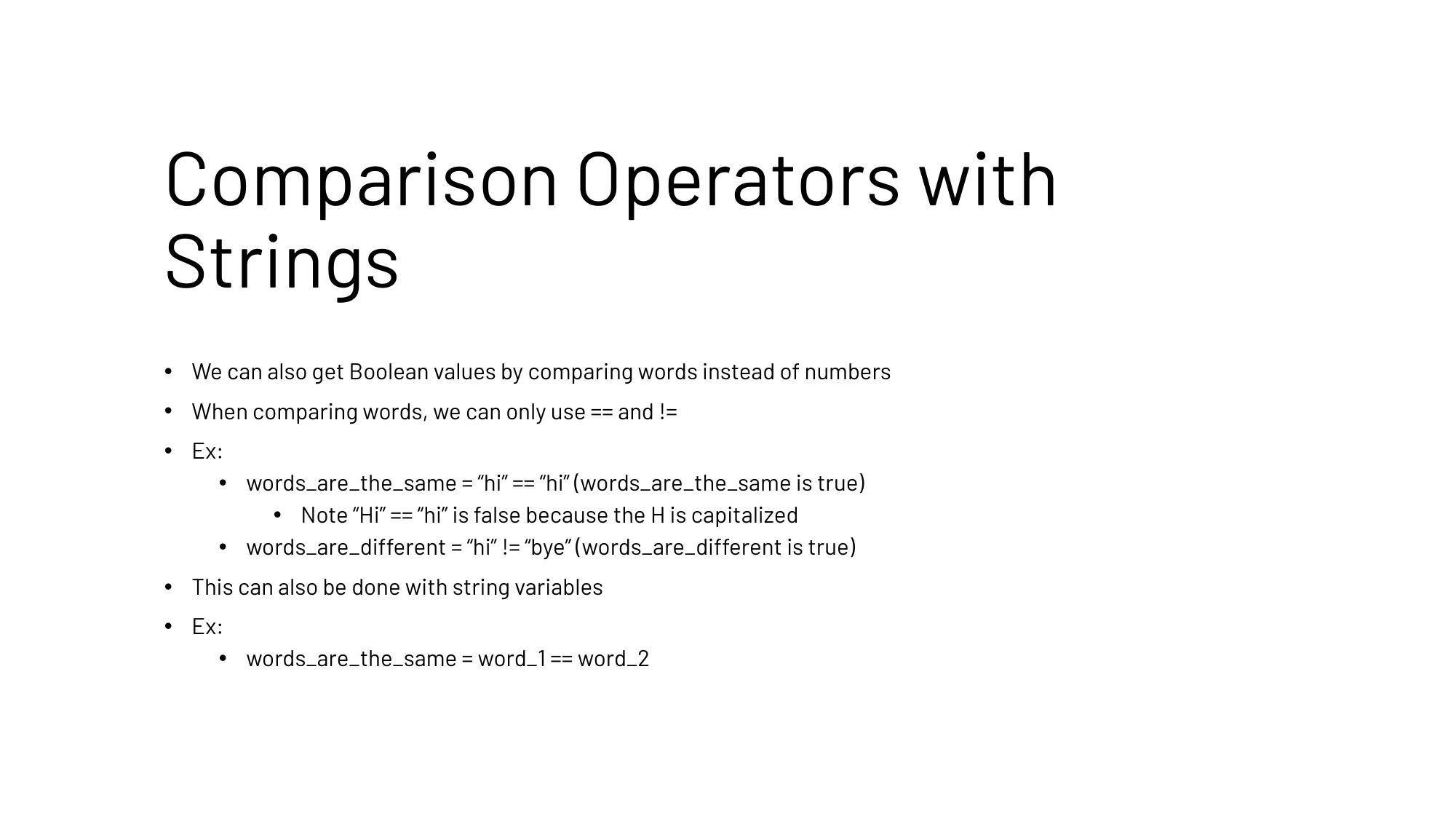

# Comparison Operators with Strings
We can also get Boolean values by comparing words instead of numbers
When comparing words, we can only use == and !=
Ex:
words_are_the_same = “hi” == “hi” (words_are_the_same is true)
Note “Hi” == “hi” is false because the H is capitalized
words_are_different = “hi” != “bye” (words_are_different is true)
This can also be done with string variables
Ex:
words_are_the_same = word_1 == word_2